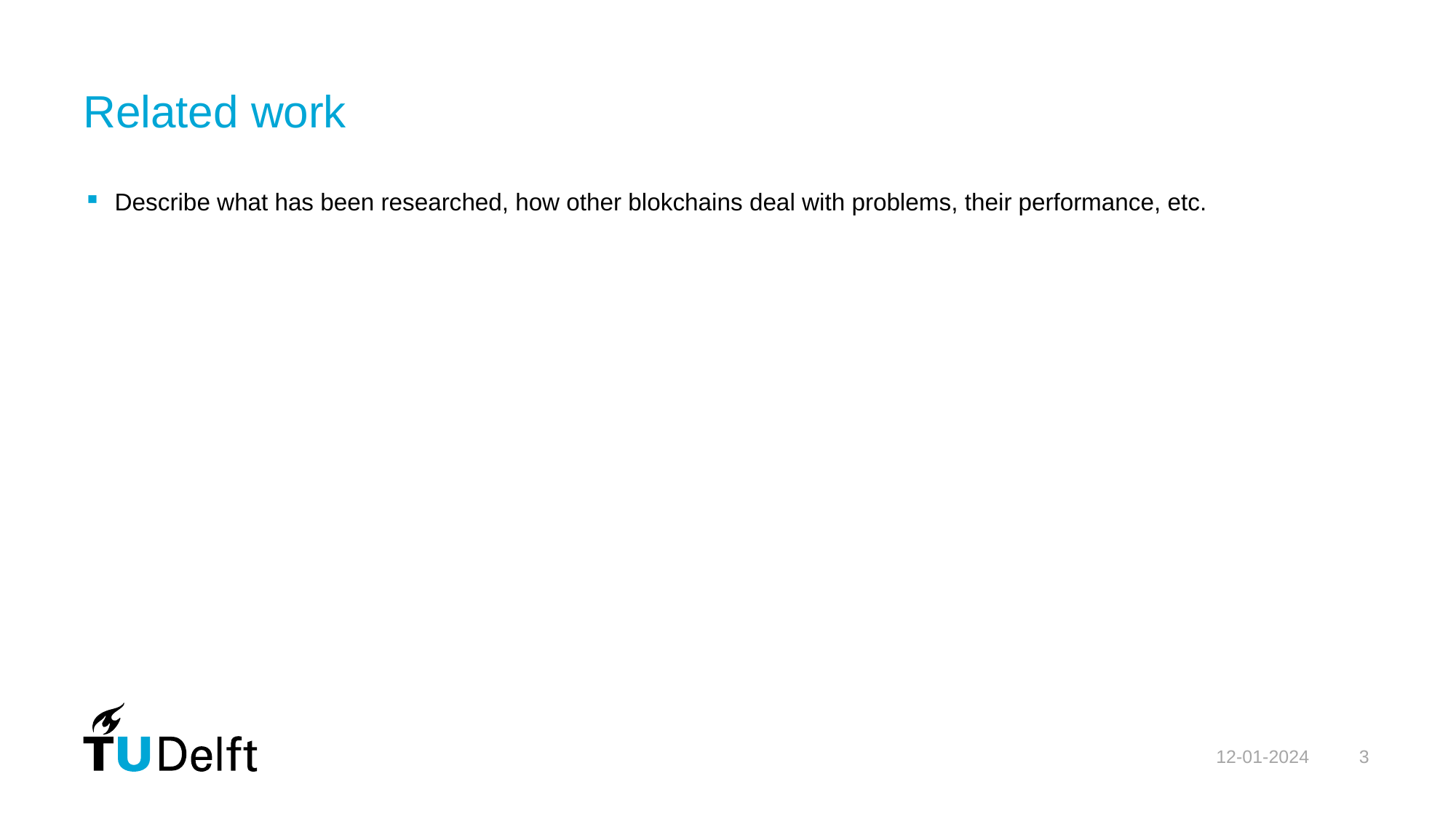

# Related work
Describe what has been researched, how other blokchains deal with problems, their performance, etc.

12-01-2024
3